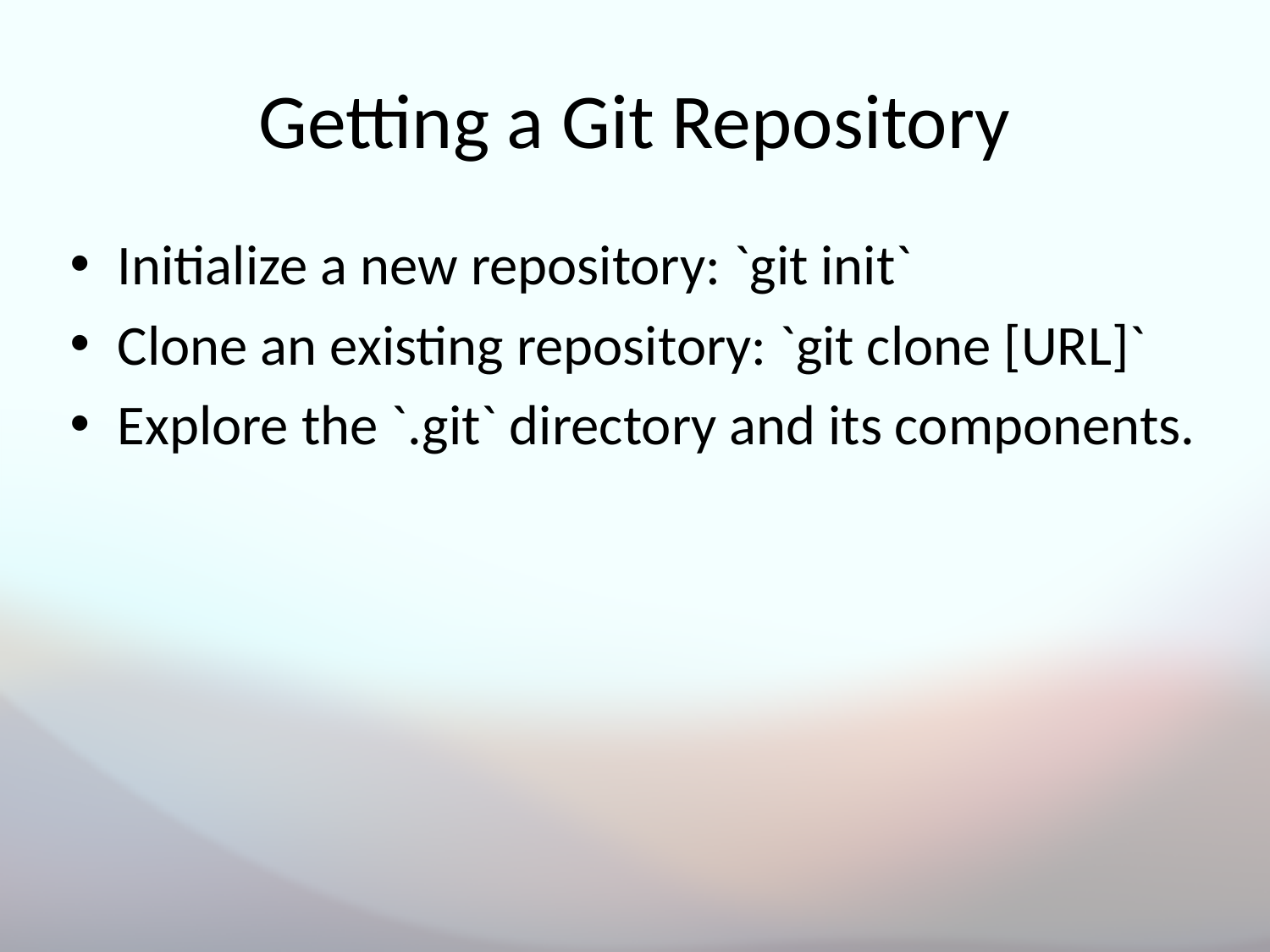

# Getting a Git Repository
Initialize a new repository: `git init`
Clone an existing repository: `git clone [URL]`
Explore the `.git` directory and its components.